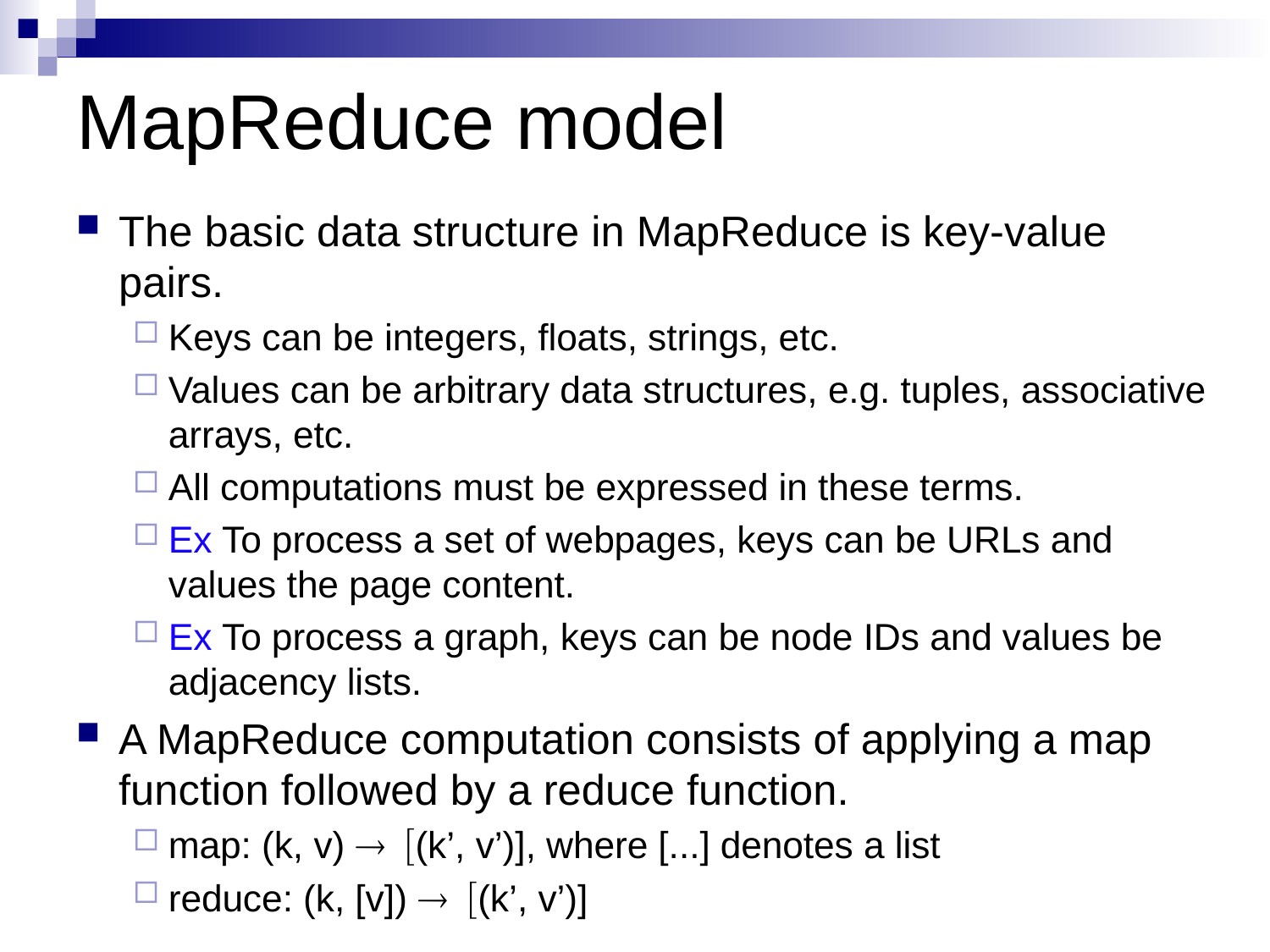

# MapReduce model
The basic data structure in MapReduce is key-value pairs.
Keys can be integers, floats, strings, etc.
Values can be arbitrary data structures, e.g. tuples, associative arrays, etc.
All computations must be expressed in these terms.
Ex To process a set of webpages, keys can be URLs and values the page content.
Ex To process a graph, keys can be node IDs and values be adjacency lists.
A MapReduce computation consists of applying a map function followed by a reduce function.
map: (k, v) → [(k’, v’)], where [...] denotes a list
reduce: (k, [v]) → [(k’, v’)]